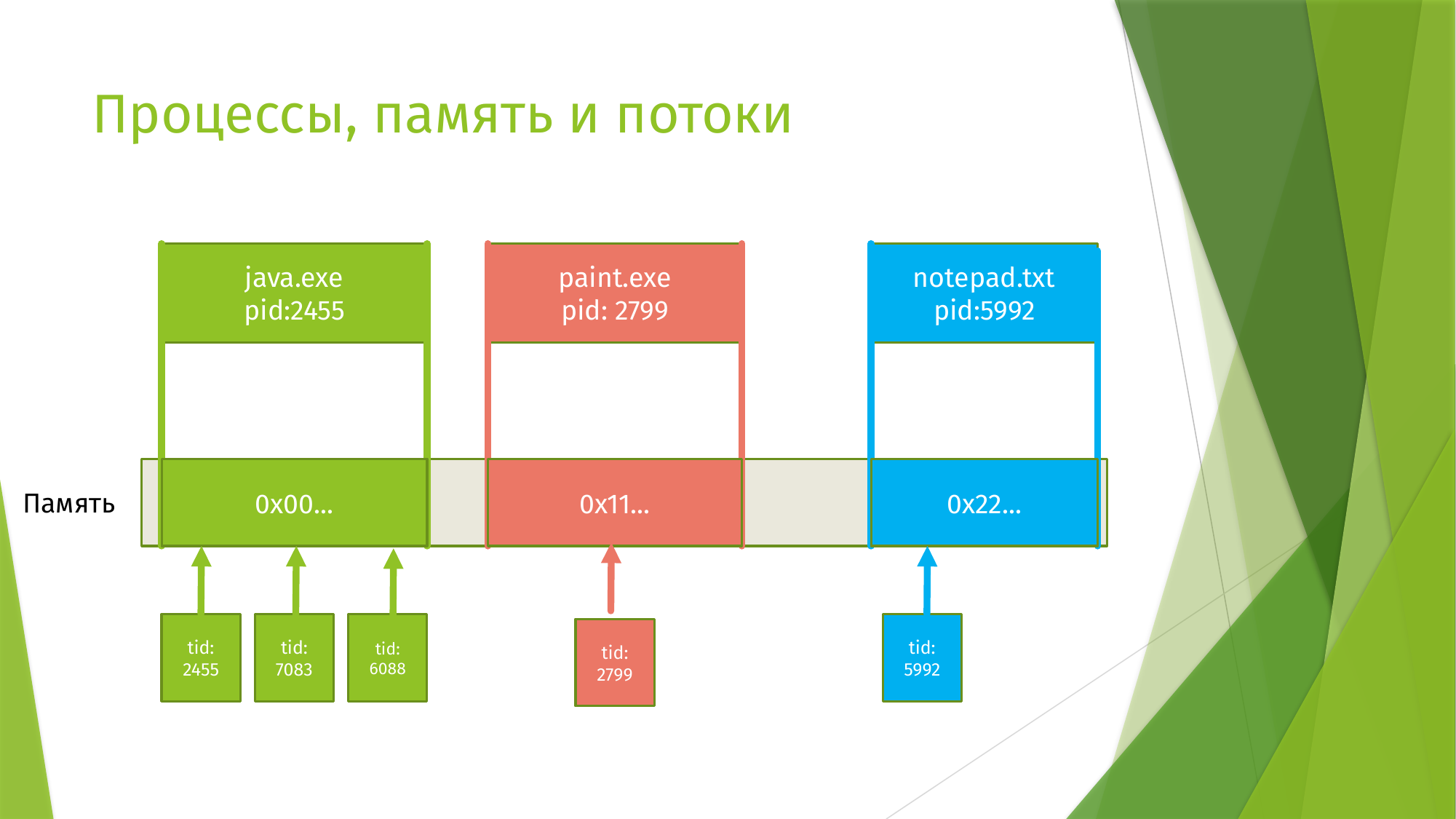

# Процессы, память и потоки
java.exe
pid:2455
paint.exe
pid: 2799
notepad.txt
pid:5992

0x11...
0x22...
0x00...
Память
tid: 2455

tid: 7083

tid: 6088

tid: 5992
tid: 2799